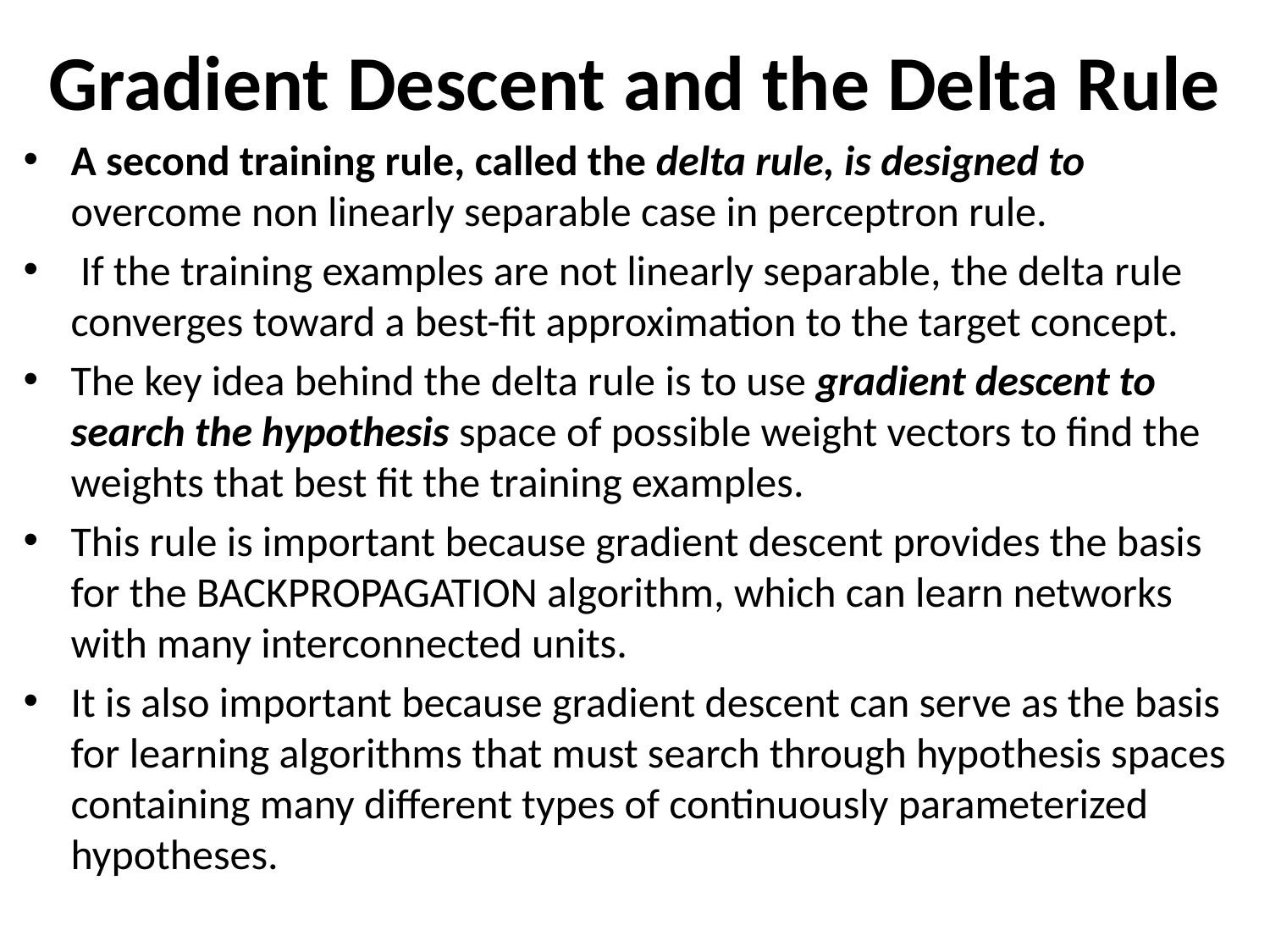

# Gradient Descent and the Delta Rule
A second training rule, called the delta rule, is designed to overcome non linearly separable case in perceptron rule.
 If the training examples are not linearly separable, the delta rule converges toward a best-fit approximation to the target concept.
The key idea behind the delta rule is to use gradient descent to search the hypothesis space of possible weight vectors to find the weights that best fit the training examples.
This rule is important because gradient descent provides the basis for the BACKPROPAGATION algorithm, which can learn networks with many interconnected units.
It is also important because gradient descent can serve as the basis for learning algorithms that must search through hypothesis spaces containing many different types of continuously parameterized hypotheses.